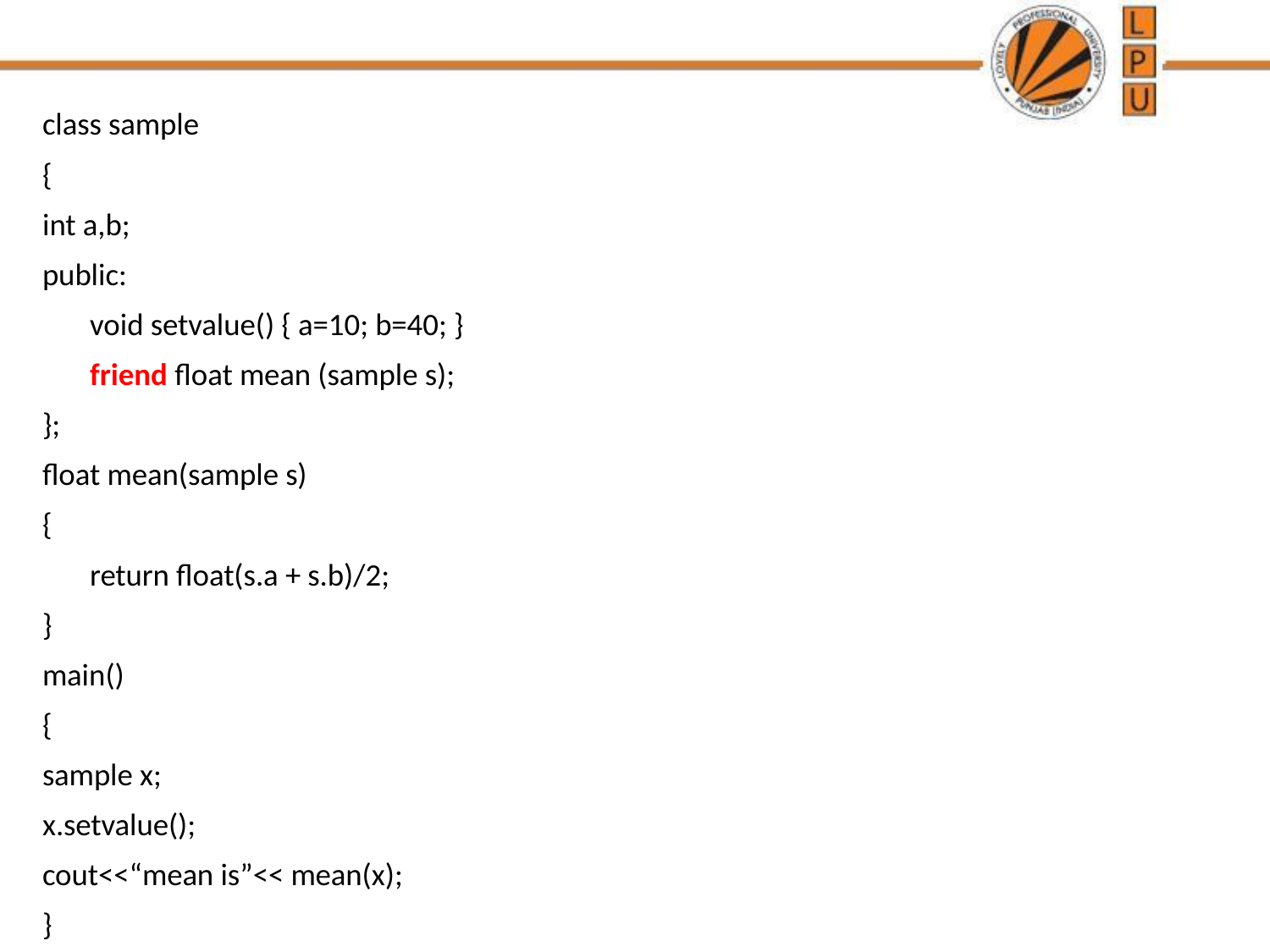

class sample
{
int a,b;
public:
	void setvalue() { a=10; b=40; }
 	friend float mean (sample s);
};
float mean(sample s)
{
	return float(s.a + s.b)/2;
}
main()
{
sample x;
x.setvalue();
cout<<“mean is”<< mean(x);
}